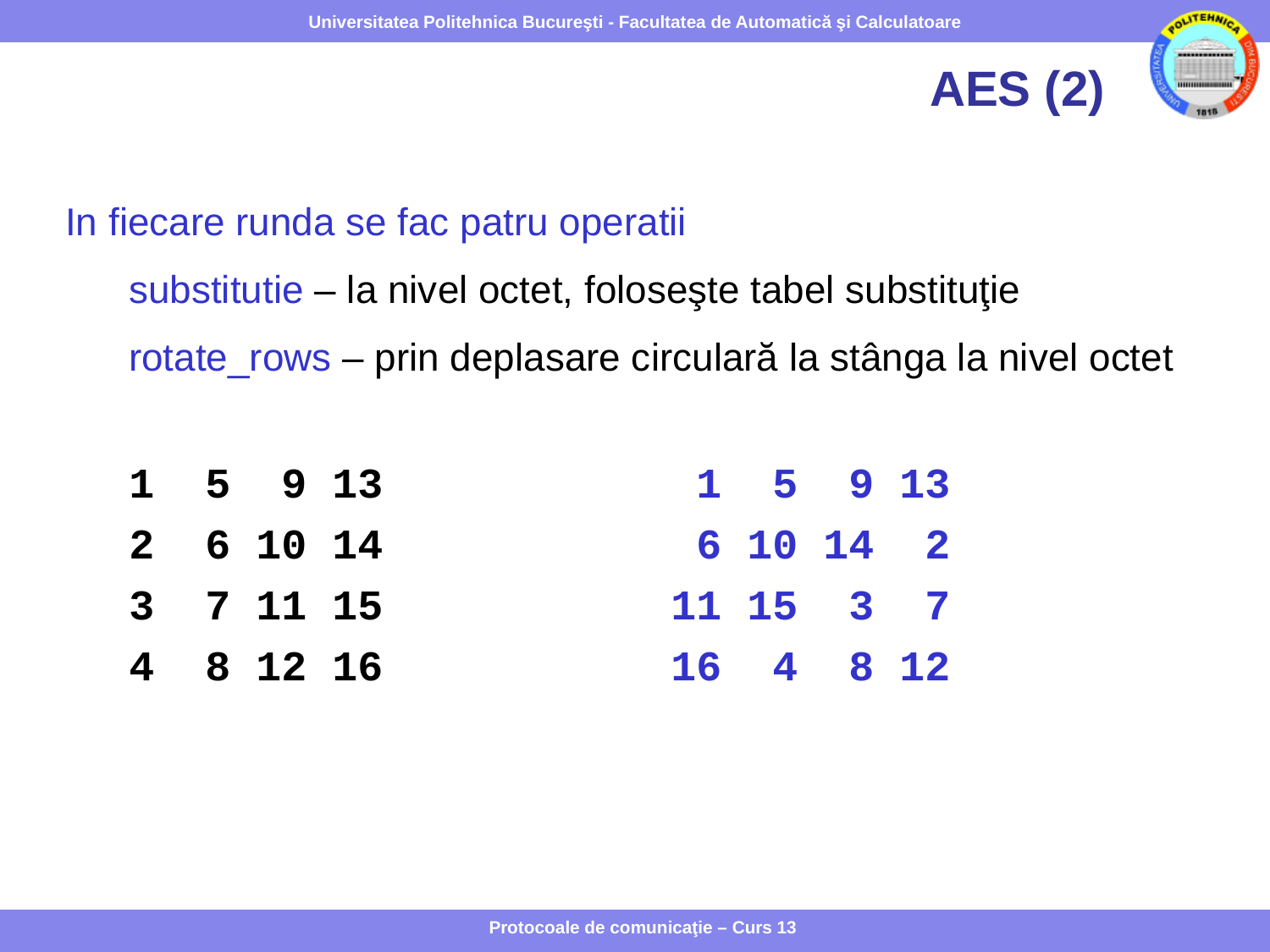

# AES (2)
In fiecare runda se fac patru operatii
substitutie – la nivel octet, foloseşte tabel substituţie
rotate_rows – prin deplasare circulară la stânga la nivel octet

1  5  9 13			 1  5  9 13
2  6 10 14			 6 10 14  2
3  7 11 15			11 15  3  7
4  8 12 16			16  4  8 12
Protocoale de comunicaţie – Curs 13